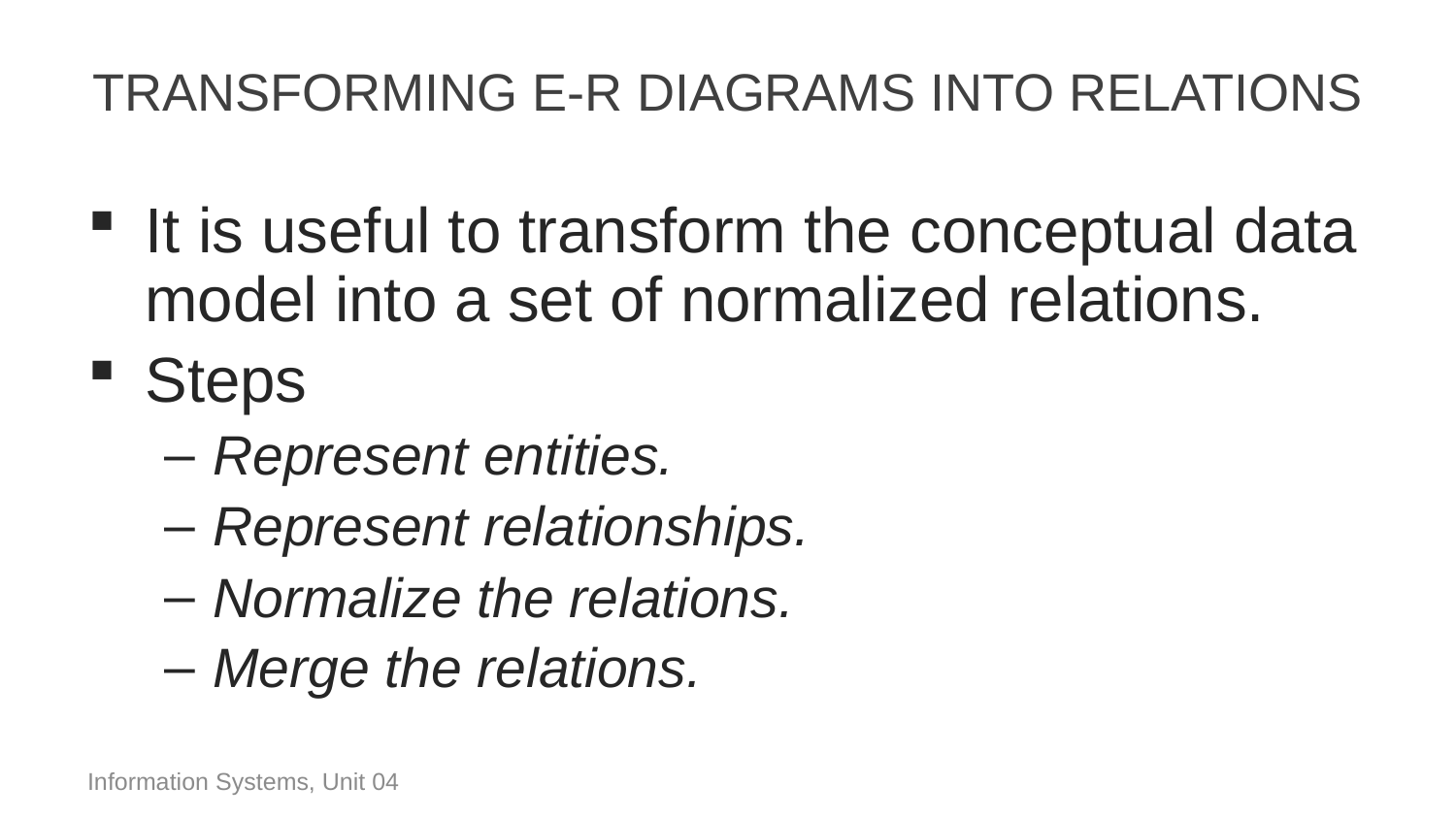

# Transforming E-R Diagrams into Relations
It is useful to transform the conceptual data model into a set of normalized relations.
Steps
Represent entities.
Represent relationships.
Normalize the relations.
Merge the relations.
Information Systems, Unit 04
81